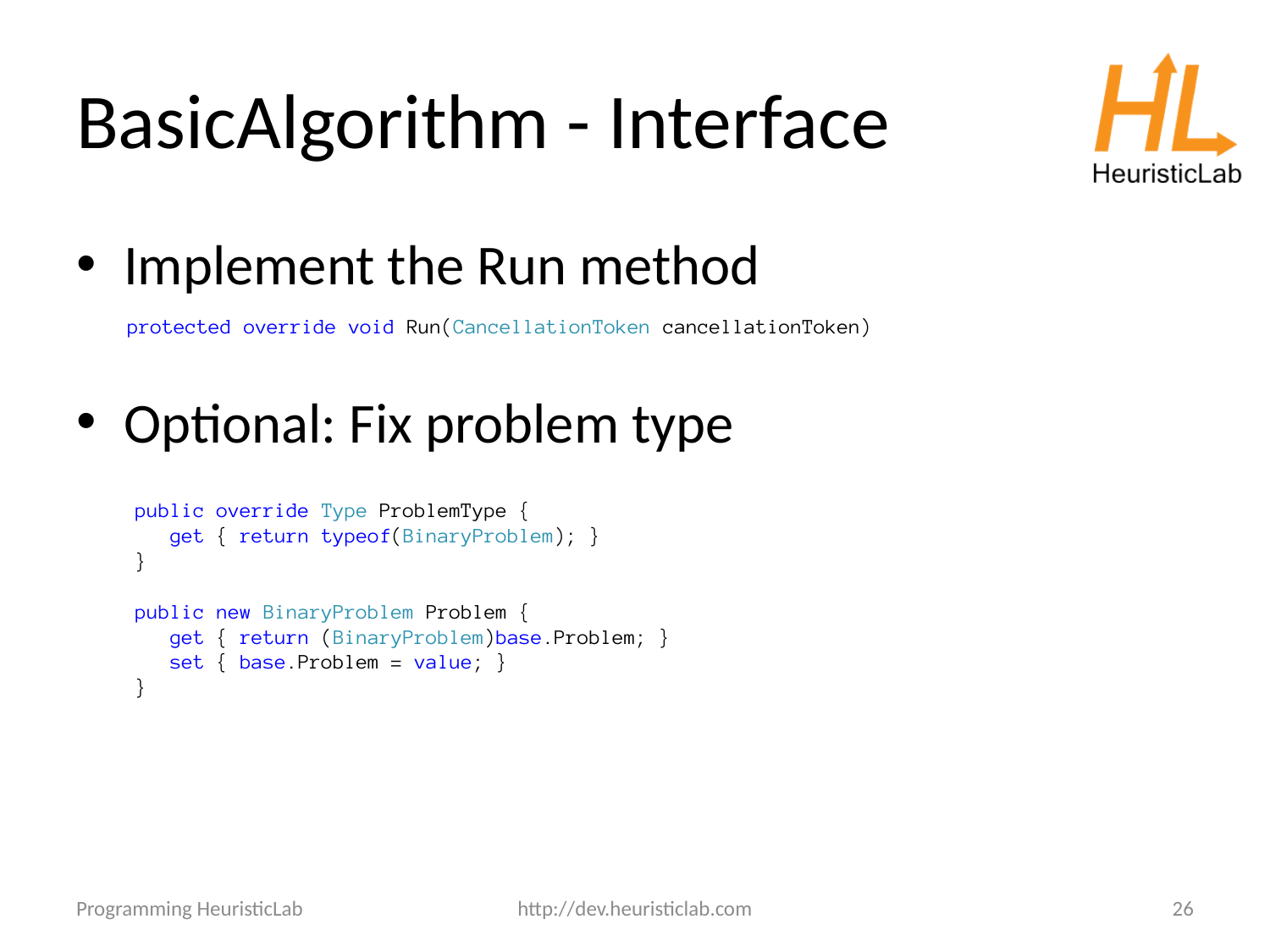

# BasicAlgorithm - Interface
Implement the Run method

Optional: Fix problem type

protected override void Run(CancellationToken cancellationToken)
public override Type ProblemType {
   get { return typeof(BinaryProblem); }
}

public new BinaryProblem Problem {
   get { return (BinaryProblem)base.Problem; }
   set { base.Problem = value; }
}
Programming HeuristicLab
http://dev.heuristiclab.com
26